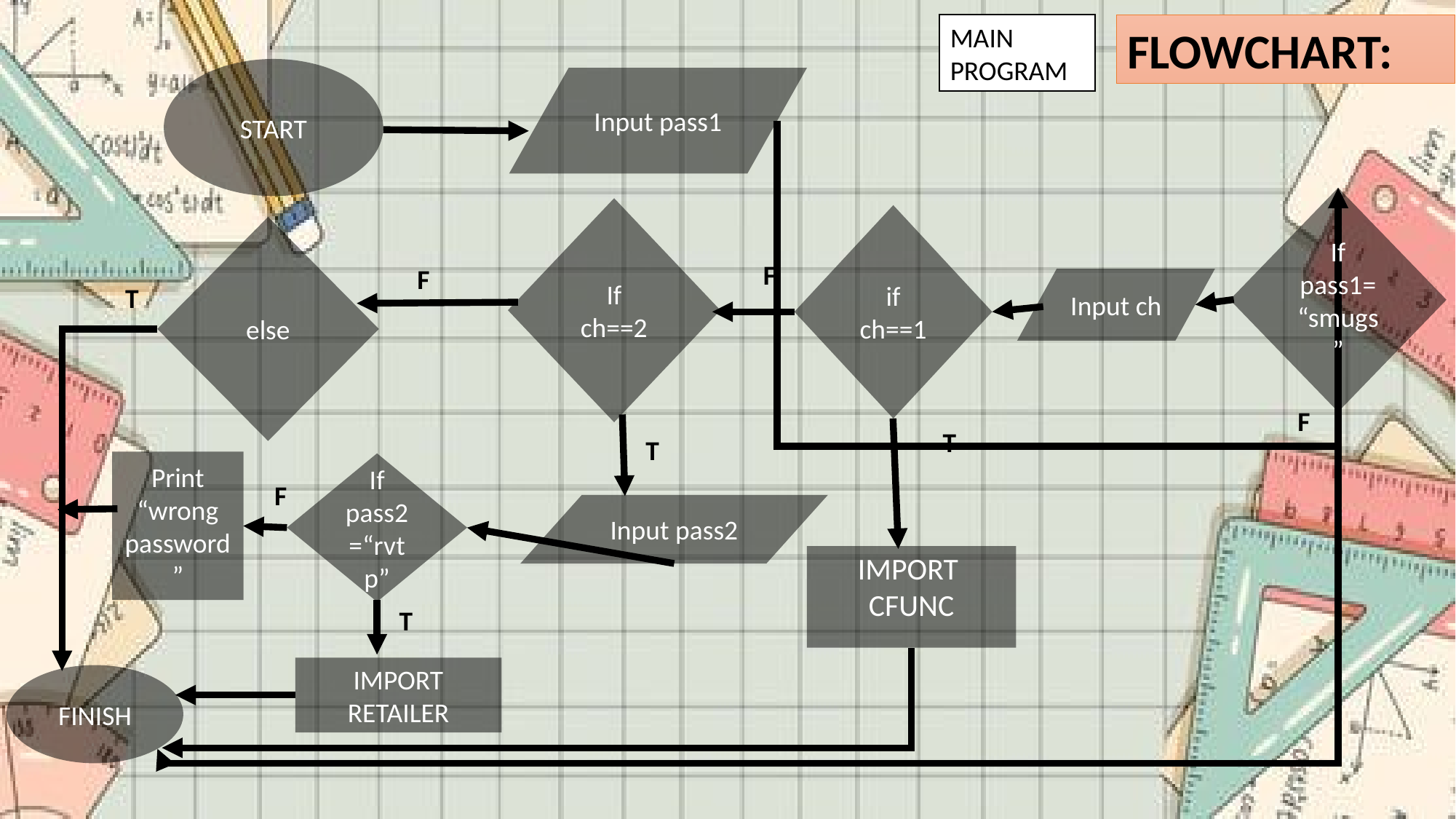

MAIN PROGRAM
FLOWCHART:
START
Input pass1
If pass1=“smugs”
If ch==2
if ch==1
else
F
F
Input ch
T
F
T
T
Print “wrong password”
If pass2=“rvtp”
F
Input pass2
IMPORT
CFUNC

T
IMPORT RETAILER
FINISH